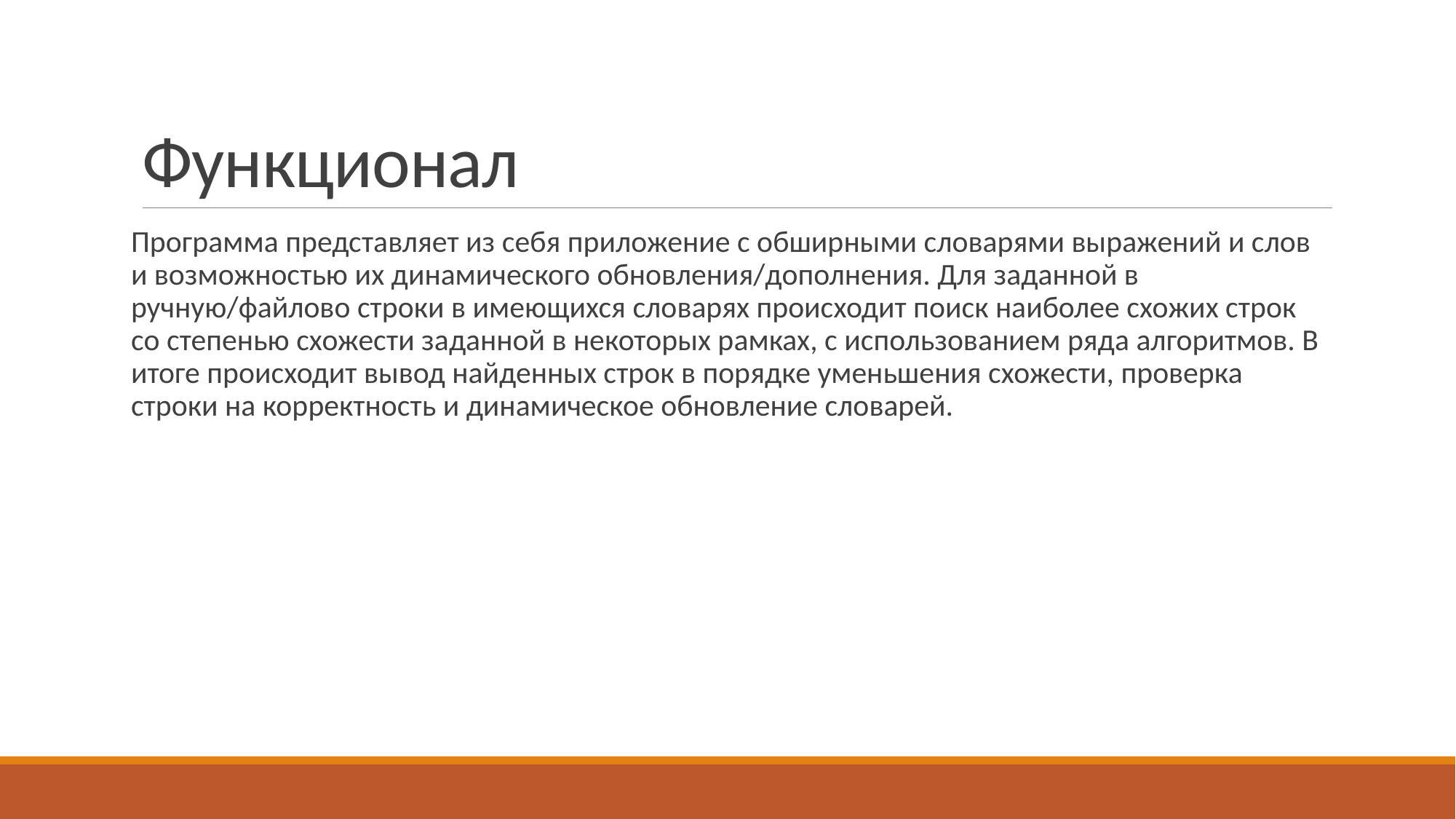

# Функционал
Программа представляет из себя приложение с обширными словарями выражений и слов и возможностью их динамического обновления/дополнения. Для заданной в ручную/файлово строки в имеющихся словарях происходит поиск наиболее схожих строк со степенью схожести заданной в некоторых рамках, с использованием ряда алгоритмов. В итоге происходит вывод найденных строк в порядке уменьшения схожести, проверка строки на корректность и динамическое обновление словарей.